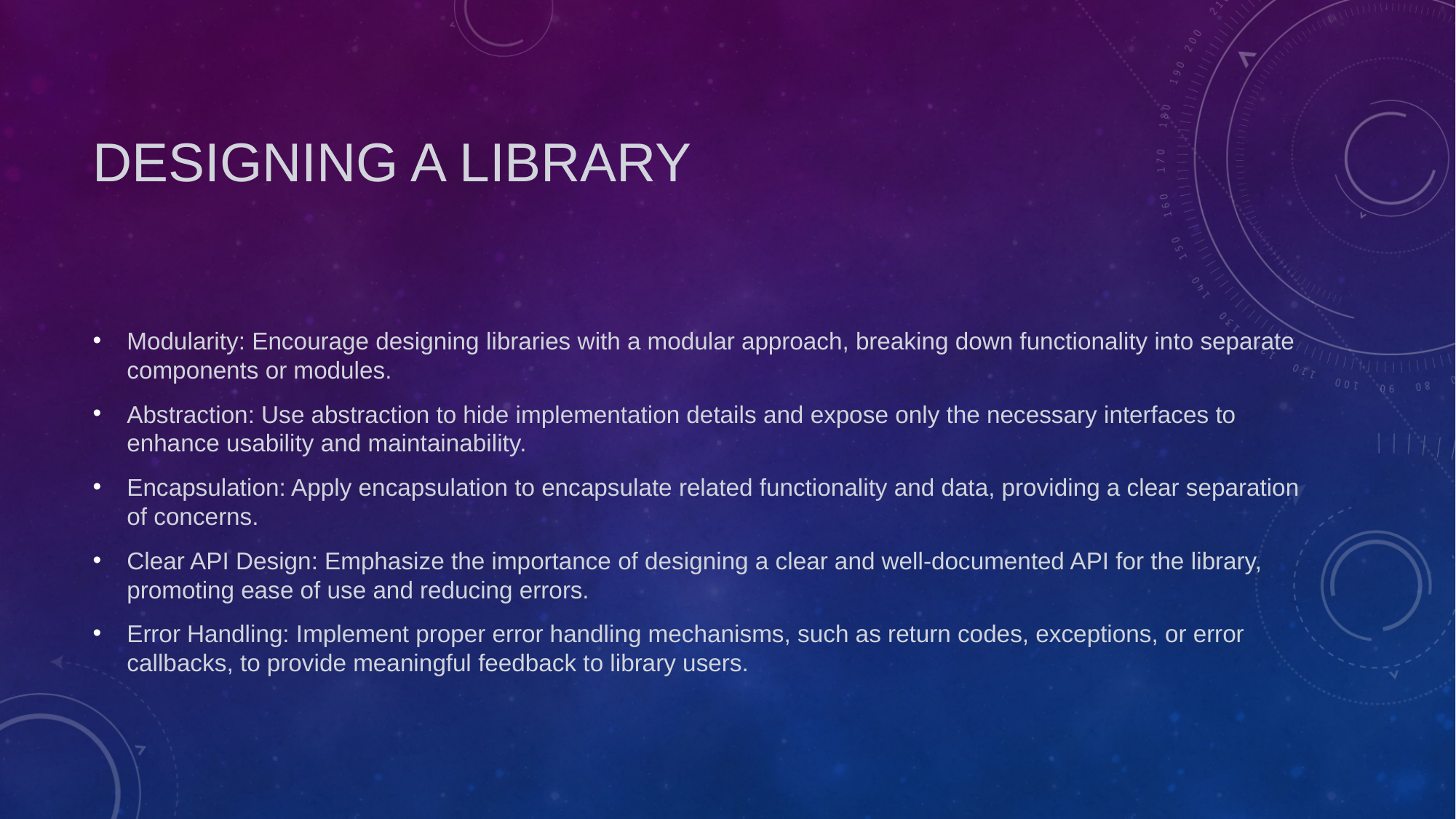

# Designing a Library
Modularity: Encourage designing libraries with a modular approach, breaking down functionality into separate components or modules.
Abstraction: Use abstraction to hide implementation details and expose only the necessary interfaces to enhance usability and maintainability.
Encapsulation: Apply encapsulation to encapsulate related functionality and data, providing a clear separation of concerns.
Clear API Design: Emphasize the importance of designing a clear and well-documented API for the library, promoting ease of use and reducing errors.
Error Handling: Implement proper error handling mechanisms, such as return codes, exceptions, or error callbacks, to provide meaningful feedback to library users.